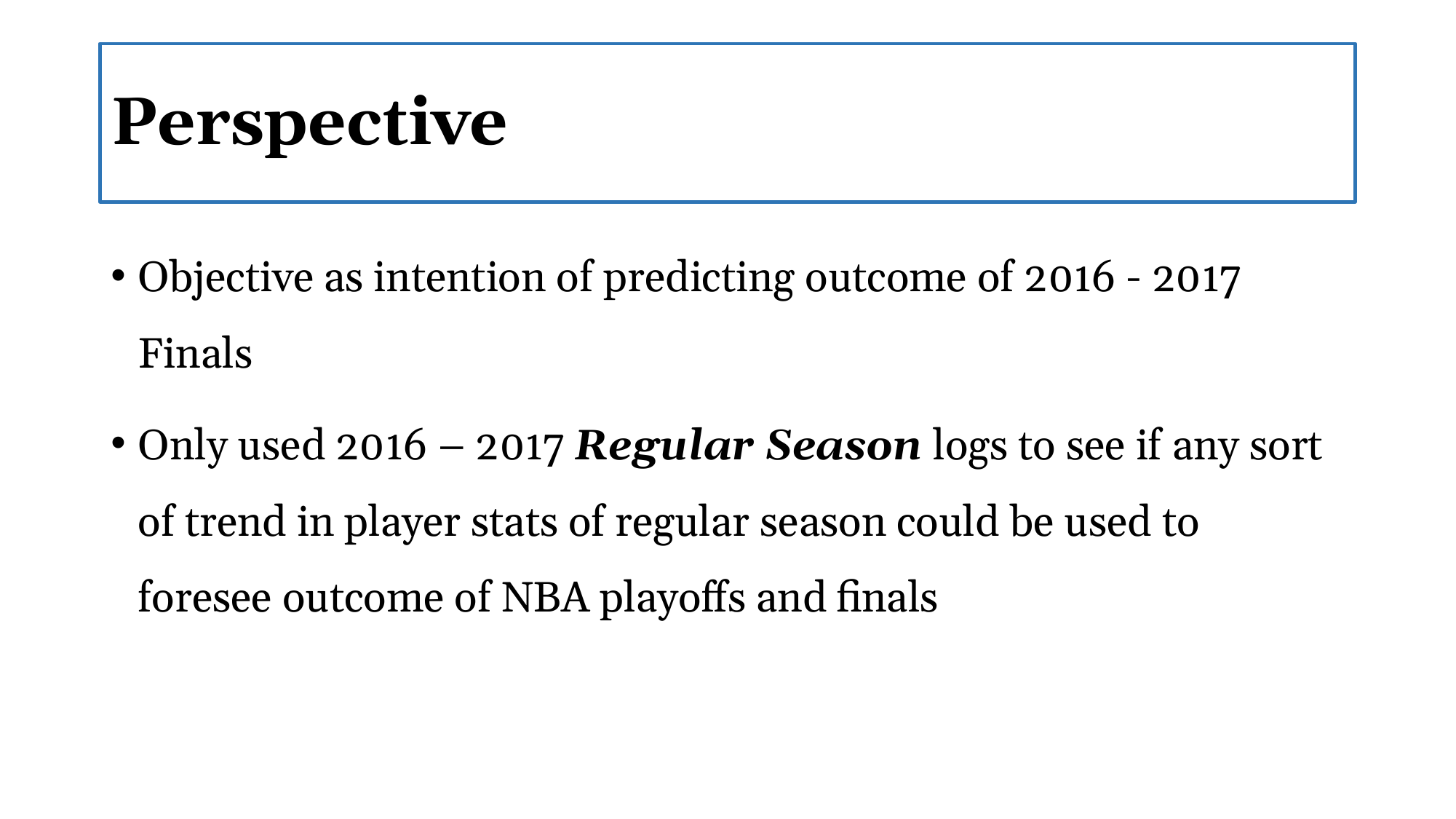

# Perspective
Objective as intention of predicting outcome of 2016 - 2017 Finals
Only used 2016 – 2017 Regular Season logs to see if any sort of trend in player stats of regular season could be used to foresee outcome of NBA playoffs and finals